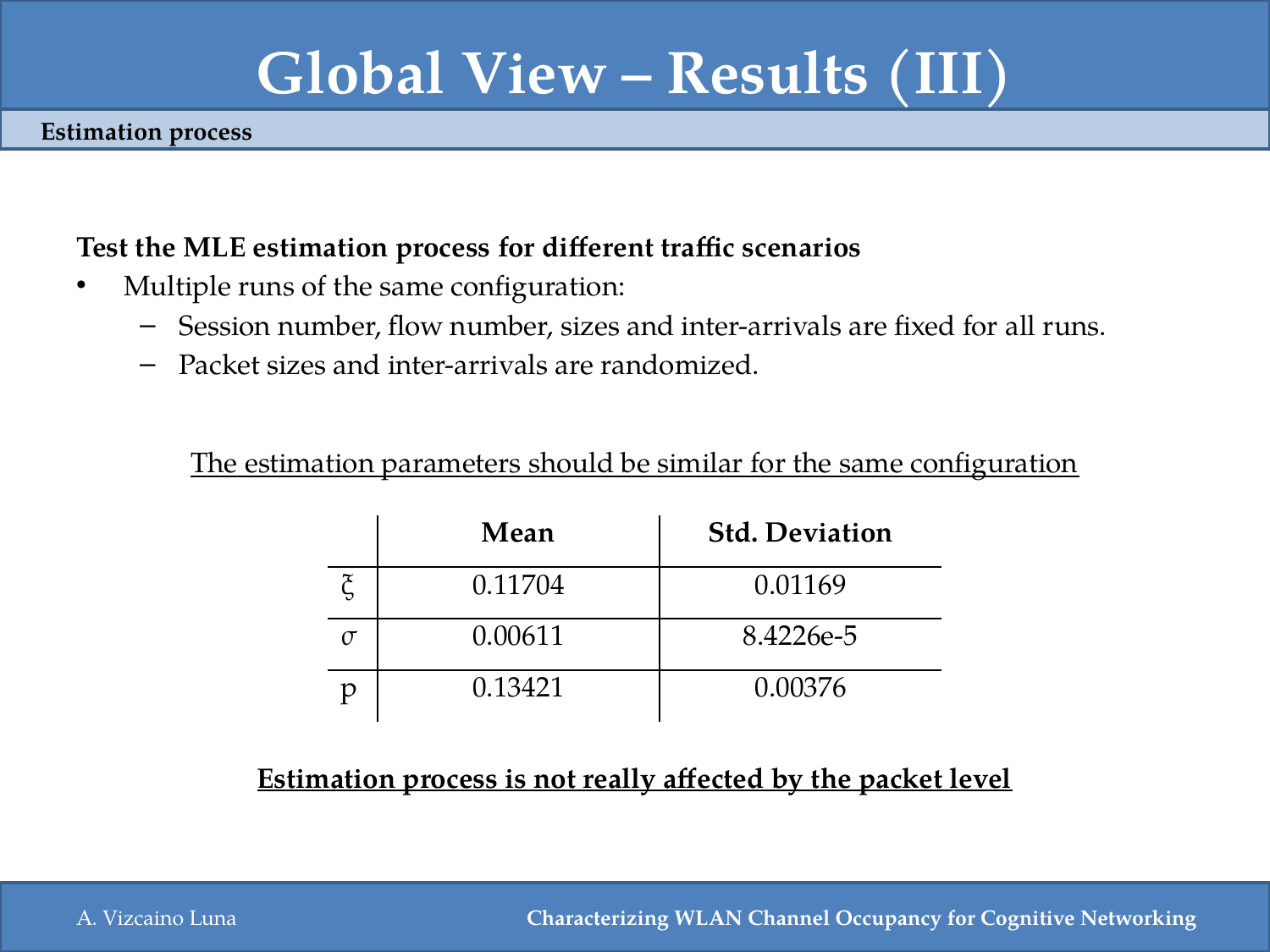

# Global View – Results (III)
Estimation process
Test the MLE estimation process for different traffic scenarios
Multiple runs of the same configuration:
Session number, flow number, sizes and inter-arrivals are fixed for all runs.
Packet sizes and inter-arrivals are randomized.

The estimation parameters should be similar for the same configuration

Estimation process is not really affected by the packet level

|  | Mean | Std. Deviation |
| --- | --- | --- |
| ξ | 0.11704 | 0.01169 |
| σ | 0.00611 | 8.4226e-5 |
| p | 0.13421 | 0.00376 |
A. Vizcaino Luna
Characterizing WLAN Channel Occupancy for Cognitive Networking